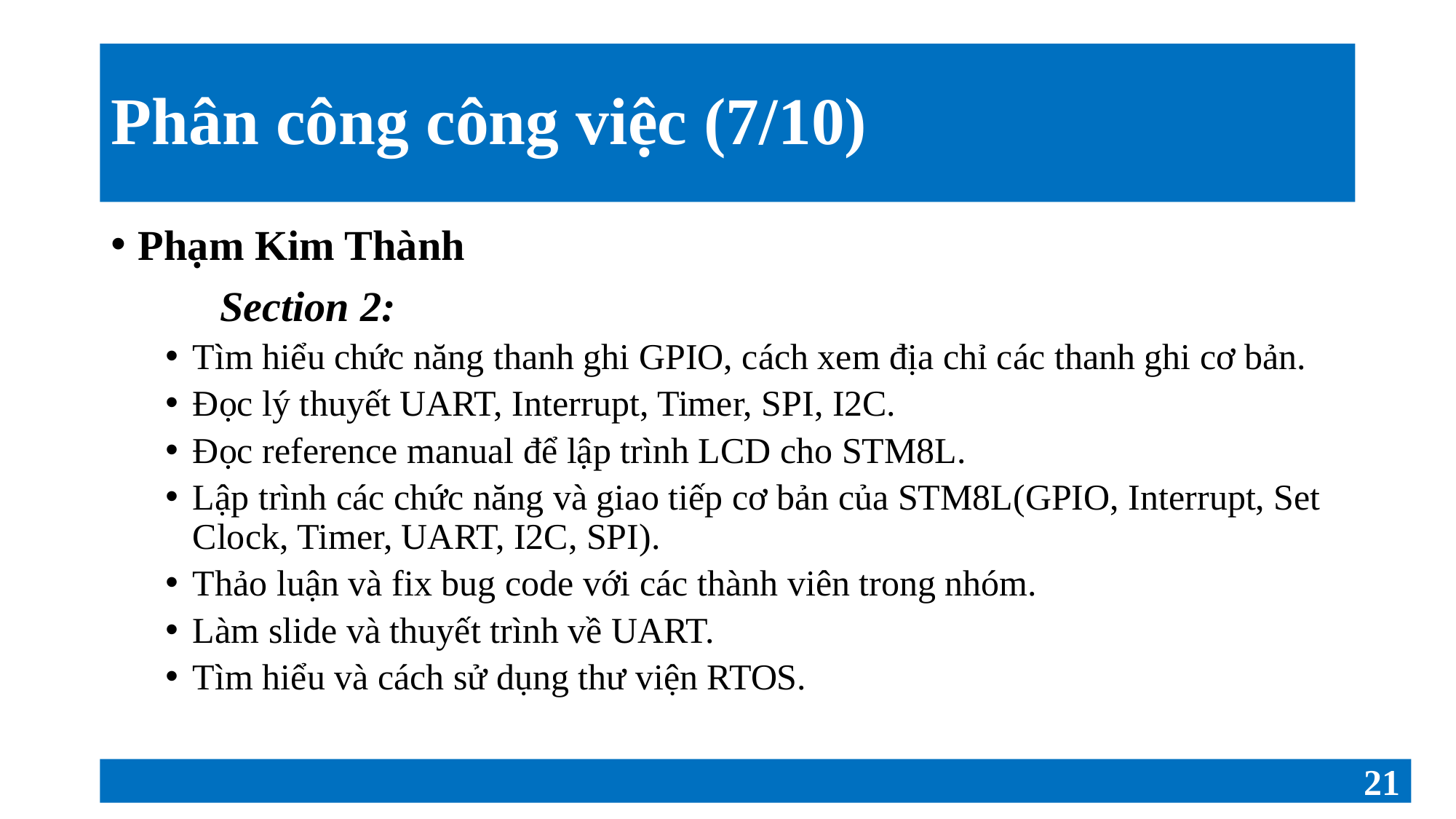

# Phân công công việc (7/10)
Phạm Kim Thành
	Section 2:
Tìm hiểu chức năng thanh ghi GPIO, cách xem địa chỉ các thanh ghi cơ bản.
Đọc lý thuyết UART, Interrupt, Timer, SPI, I2C.
Đọc reference manual để lập trình LCD cho STM8L.
Lập trình các chức năng và giao tiếp cơ bản của STM8L(GPIO, Interrupt, Set Clock, Timer, UART, I2C, SPI).
Thảo luận và fix bug code với các thành viên trong nhóm.
Làm slide và thuyết trình về UART.
Tìm hiểu và cách sử dụng thư viện RTOS.
21